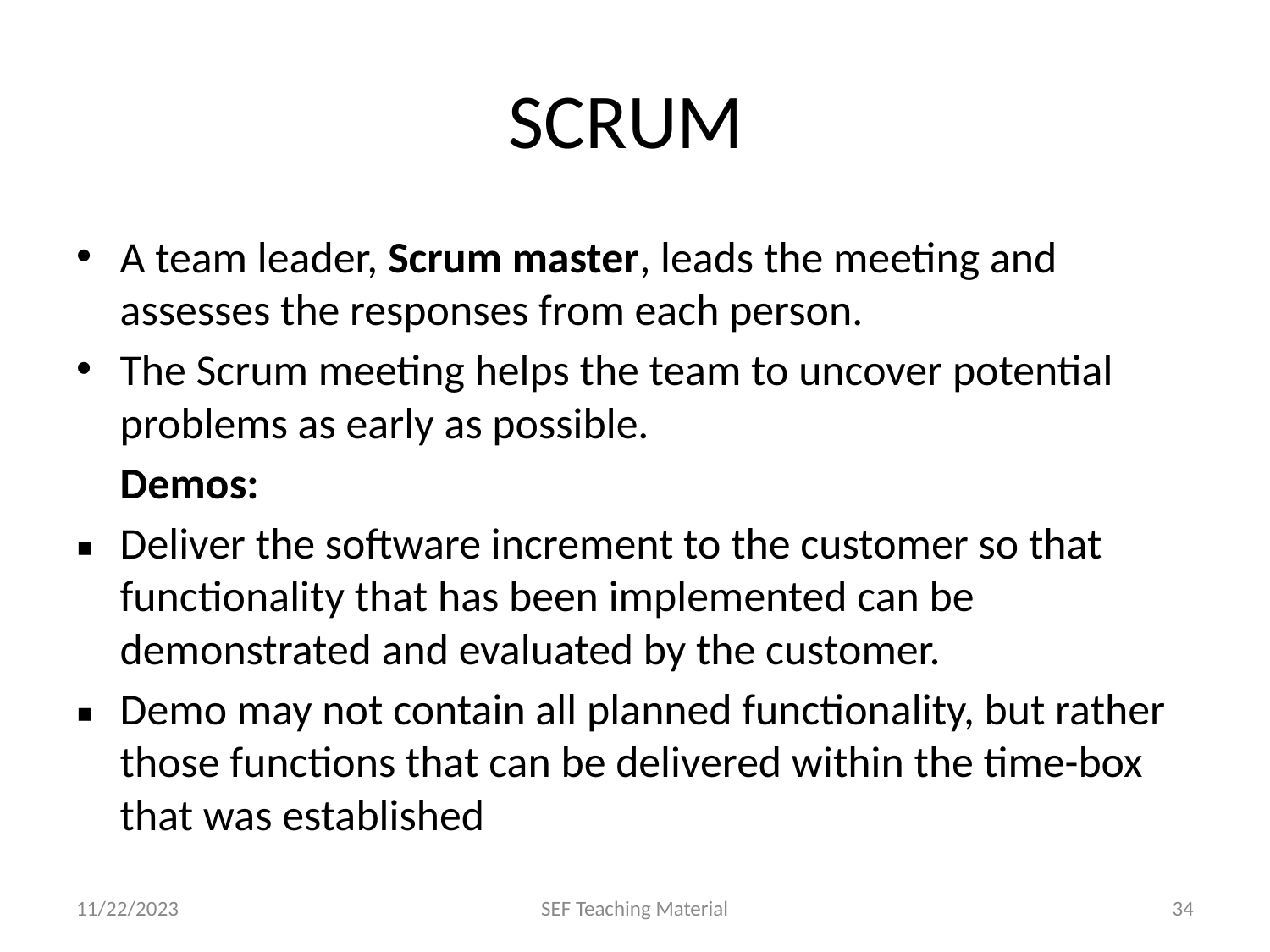

# SCRUM
A team leader, Scrum master, leads the meeting and assesses the responses from each person.
The Scrum meeting helps the team to uncover potential problems as early as possible.
				Demos:
Deliver the software increment to the customer so that functionality that has been implemented can be demonstrated and evaluated by the customer.
Demo may not contain all planned functionality, but rather those functions that can be delivered within the time-box that was established
11/22/2023
SEF Teaching Material
34